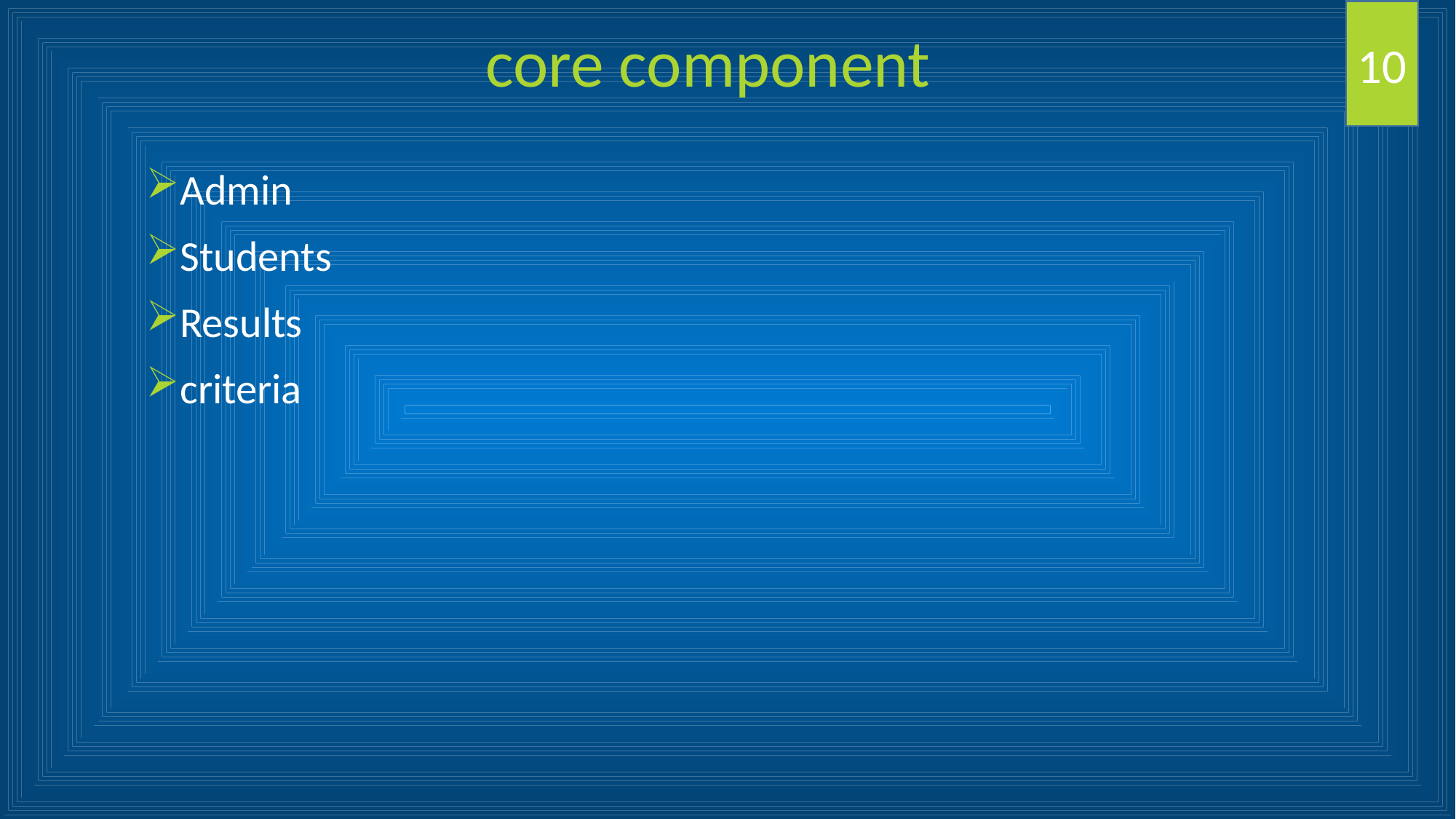

10
core component
Admin
Students
Results
criteria